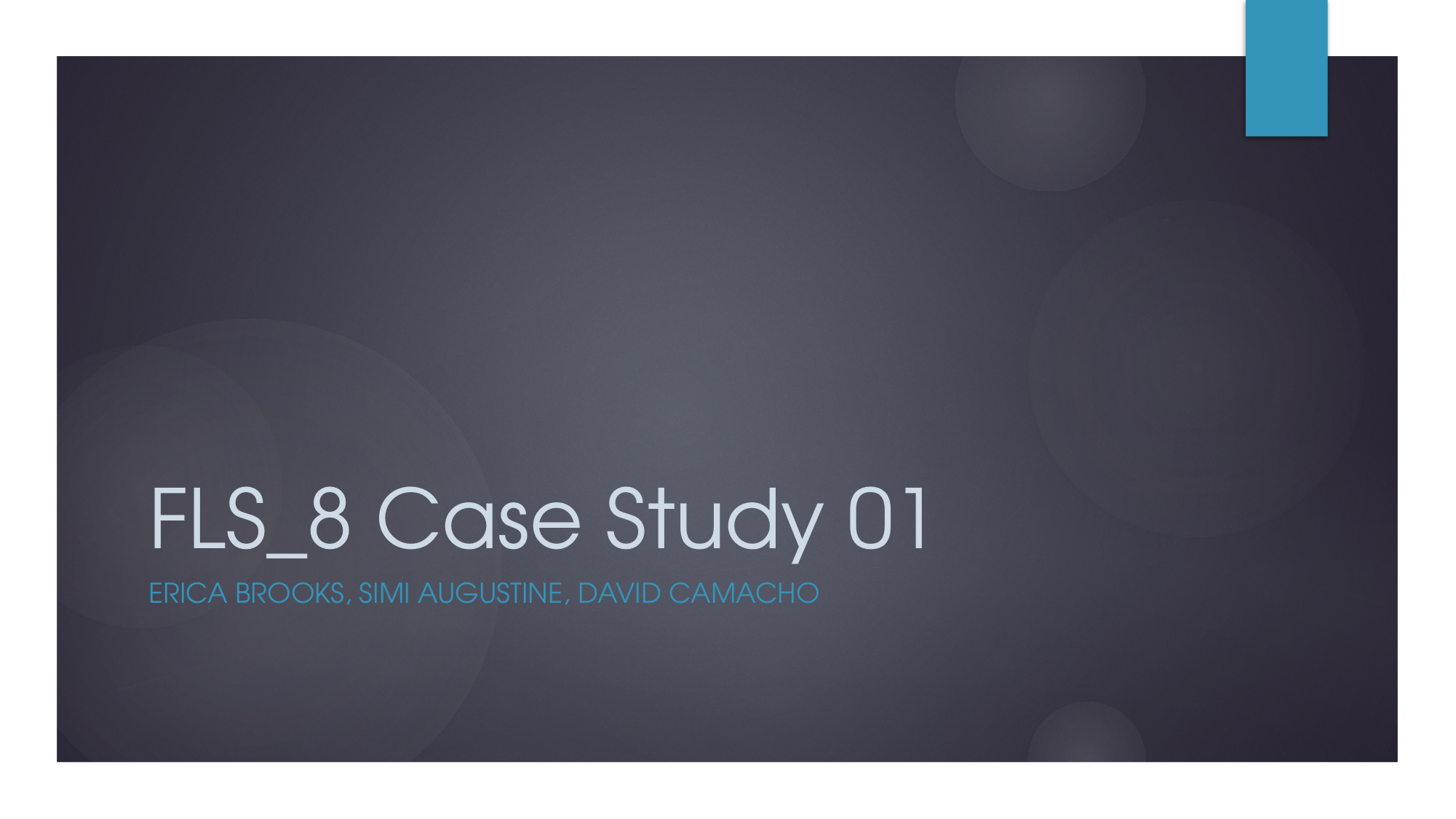

# FLS_8 Case Study 01
Erica Brooks, Simi Augustine, David Camacho